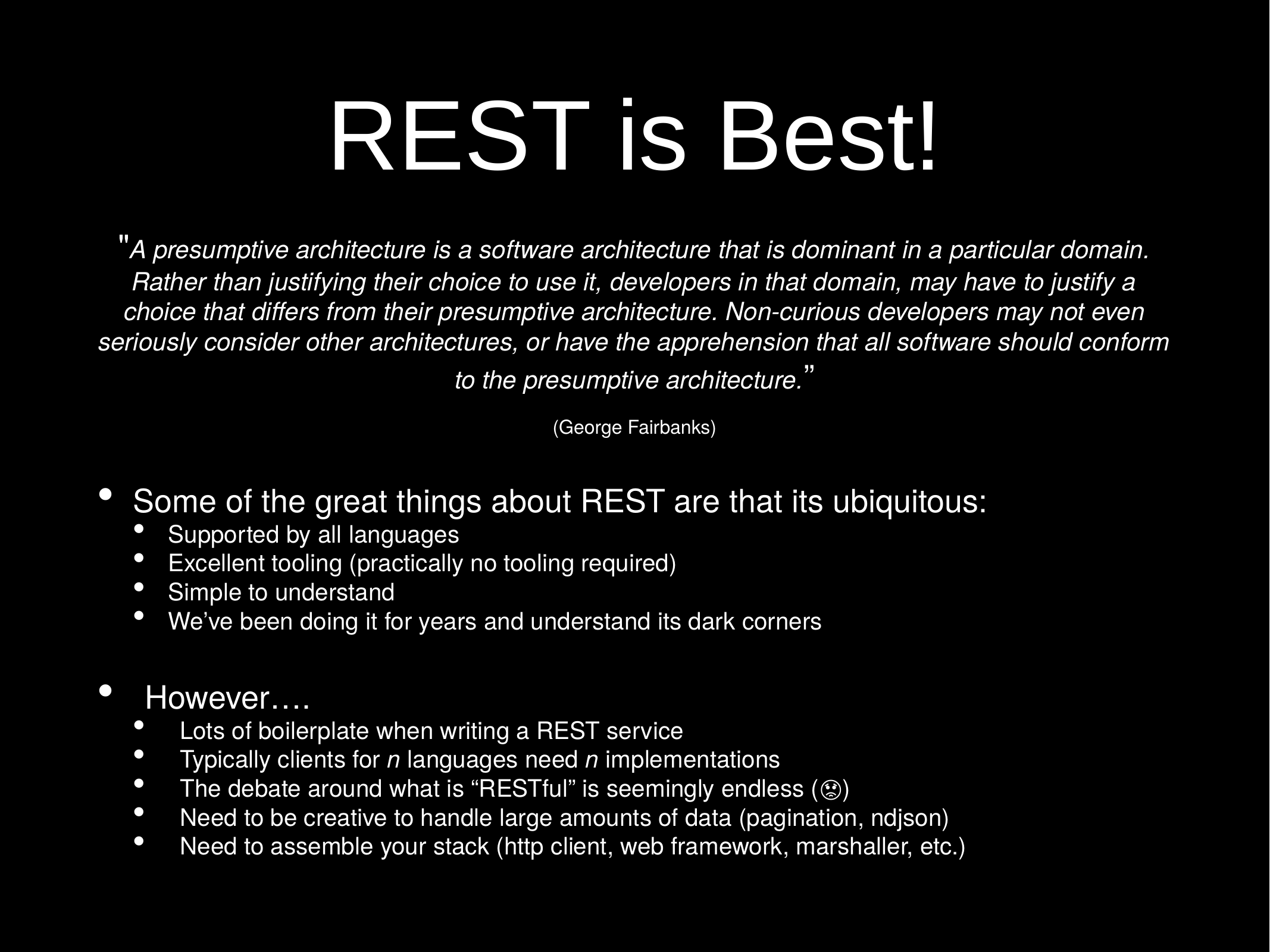

# REST is Best!
"A presumptive architecture is a software architecture that is dominant in a particular domain. Rather than justifying their choice to use it, developers in that domain, may have to justify a choice that differs from their presumptive architecture. Non-curious developers may not even seriously consider other architectures, or have the apprehension that all software should conform to the presumptive architecture.”
(George Fairbanks)
Some of the great things about REST are that its ubiquitous:
Supported by all languages
Excellent tooling (practically no tooling required)
Simple to understand
We’ve been doing it for years and understand its dark corners
However….
Lots of boilerplate when writing a REST service
Typically clients for n languages need n implementations
The debate around what is “RESTful” is seemingly endless (😡)
Need to be creative to handle large amounts of data (pagination, ndjson)
Need to assemble your stack (http client, web framework, marshaller, etc.)